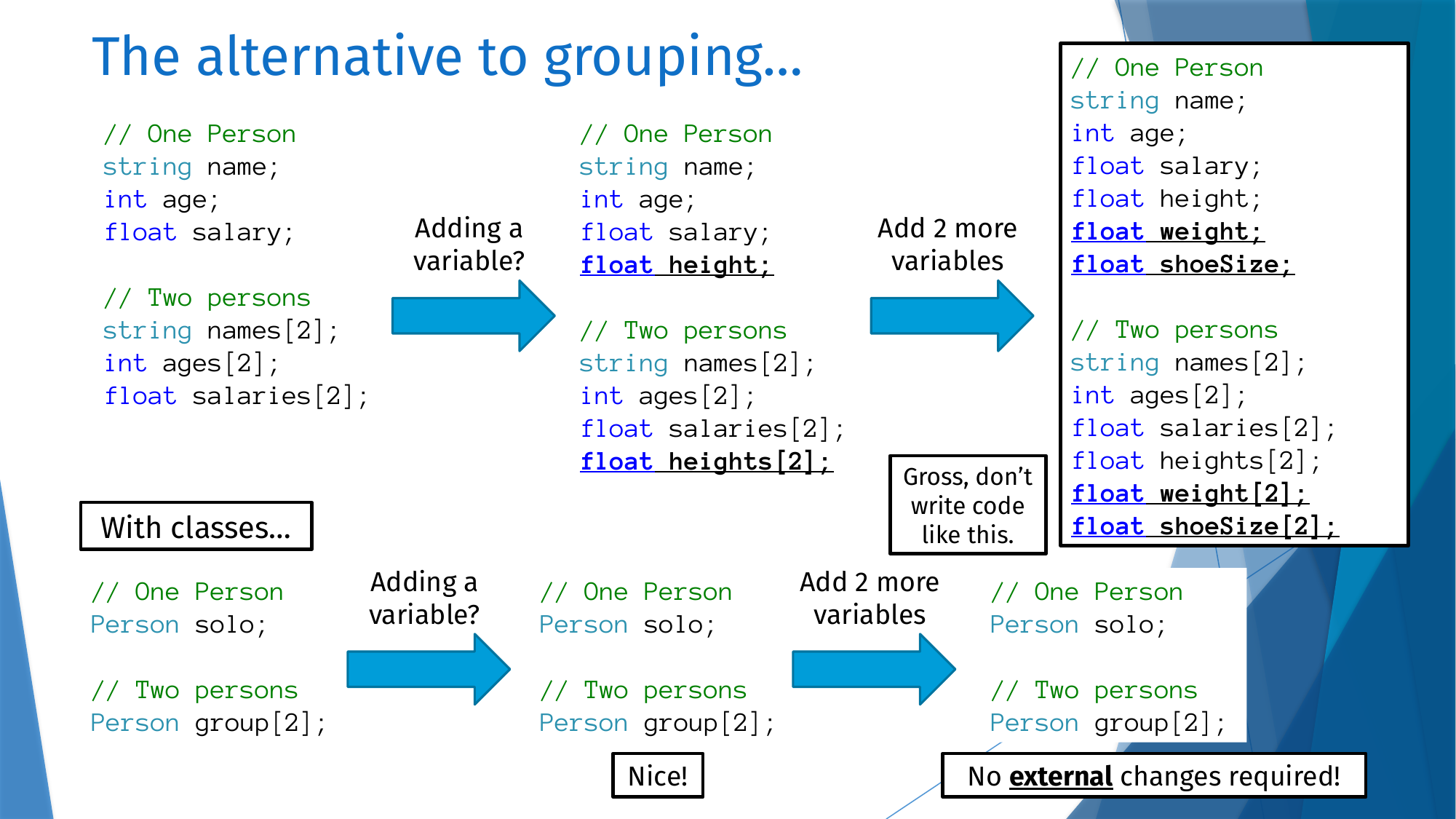

# The alternative to grouping…
// One Person
string name;
int age;
float salary;
float height;
float weight;
float shoeSize;

// Two persons
string names[2];
int ages[2];
float salaries[2];
float heights[2];
float weight[2];
float shoeSize[2];
// One Person
string name;
int age;
float salary;

// Two persons
string names[2];
int ages[2];
float salaries[2];

// One Person
string name;
int age;
float salary;
float height;

// Two persons
string names[2];
int ages[2];
float salaries[2];
float heights[2];
Adding a variable?

Add 2 more variables

Gross, don’t write code like this.
With classes…
Adding a variable?

Add 2 more variables

// One Person
Person solo;

// Two persons
Person group[2];
// One Person
Person solo;

// Two persons
Person group[2];
// One Person
Person solo;

// Two persons
Person group[2];
Nice!
No external changes required!